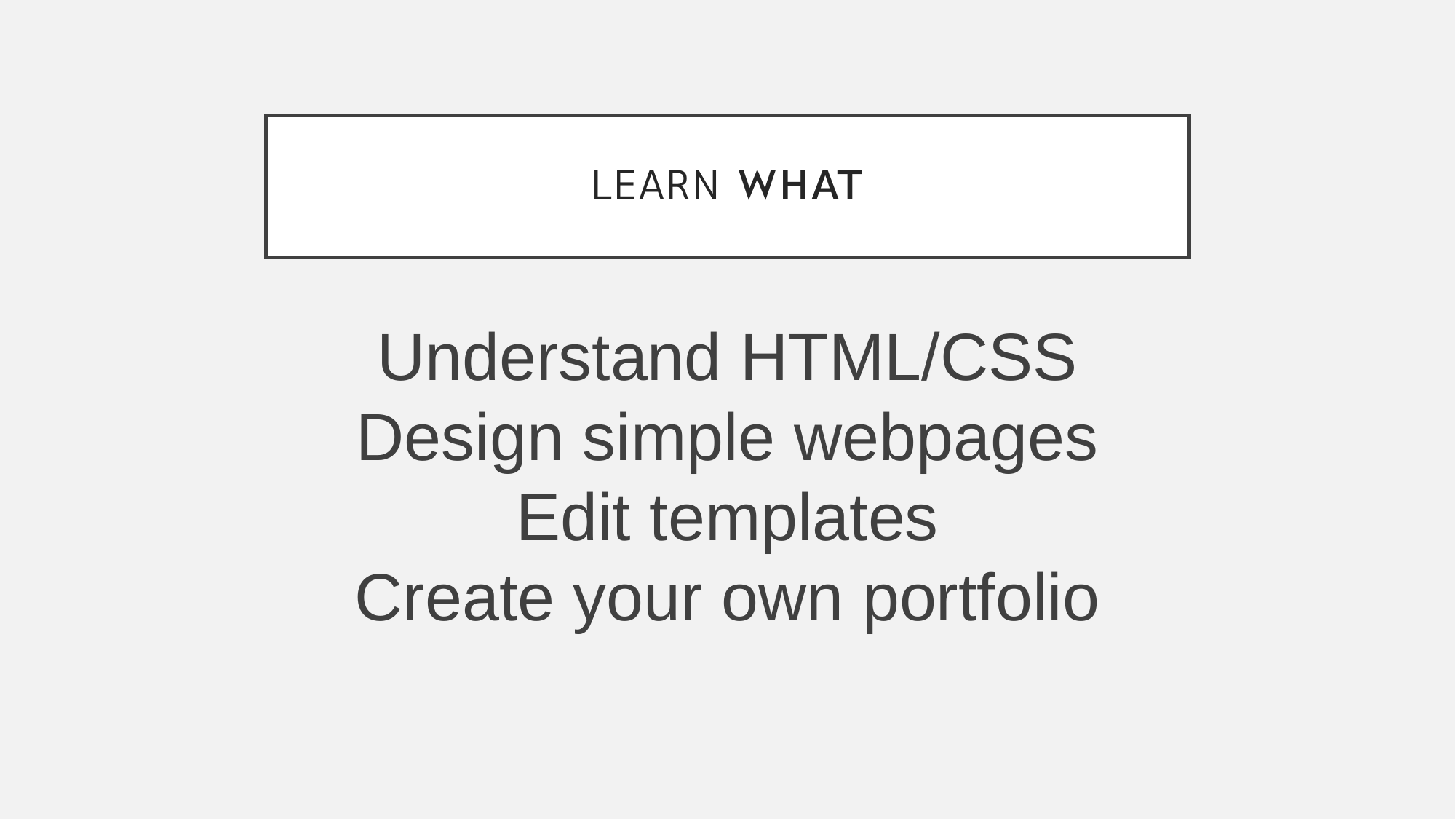

# Learn what
Understand HTML/CSS
Design simple webpages
Edit templates
Create your own portfolio